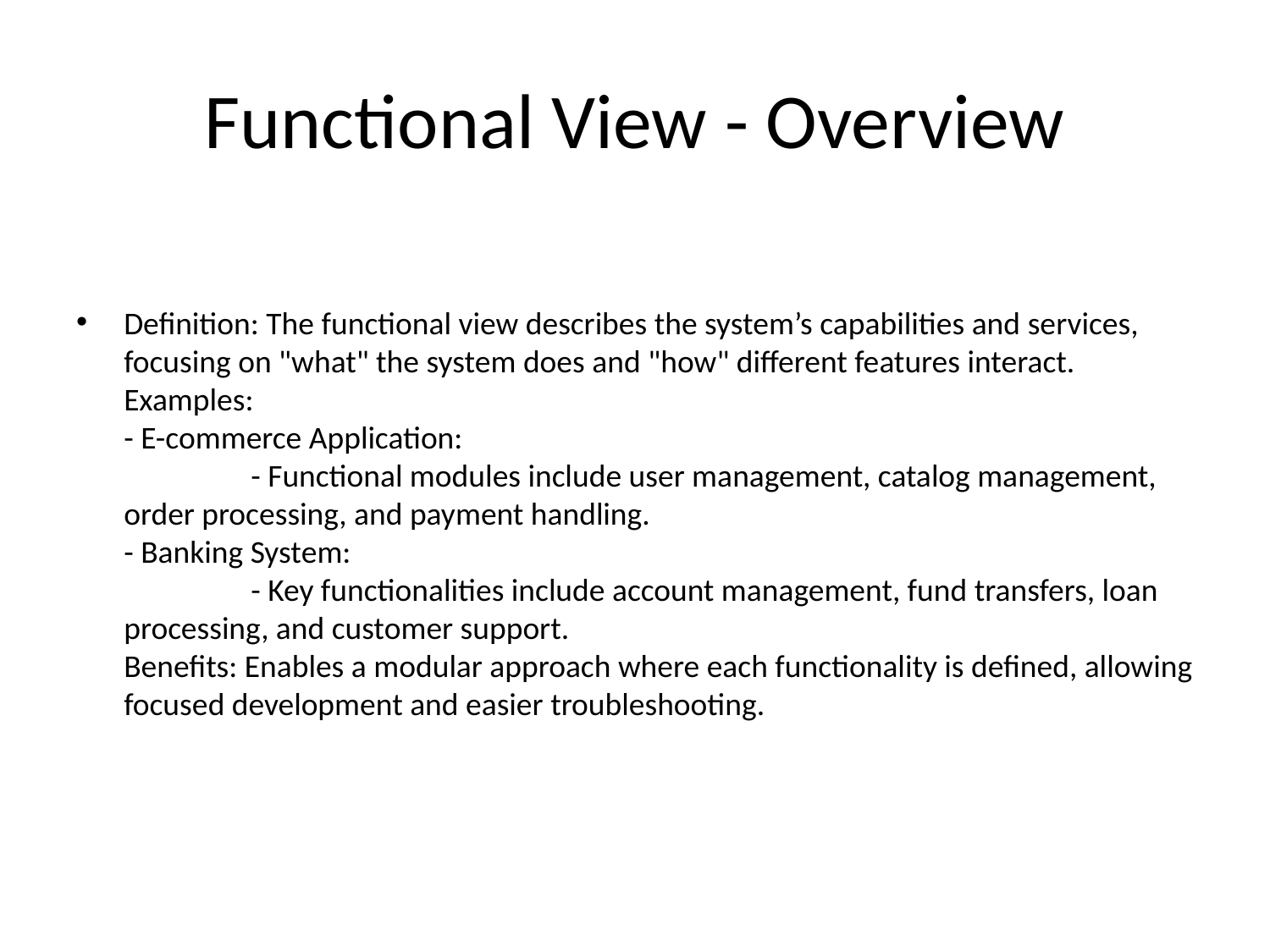

# Functional View - Overview

Definition: The functional view describes the system’s capabilities and services, focusing on "what" the system does and "how" different features interact.
Examples:
- E-commerce Application:
	- Functional modules include user management, catalog management, order processing, and payment handling.
- Banking System:
	- Key functionalities include account management, fund transfers, loan processing, and customer support.
Benefits: Enables a modular approach where each functionality is defined, allowing focused development and easier troubleshooting.